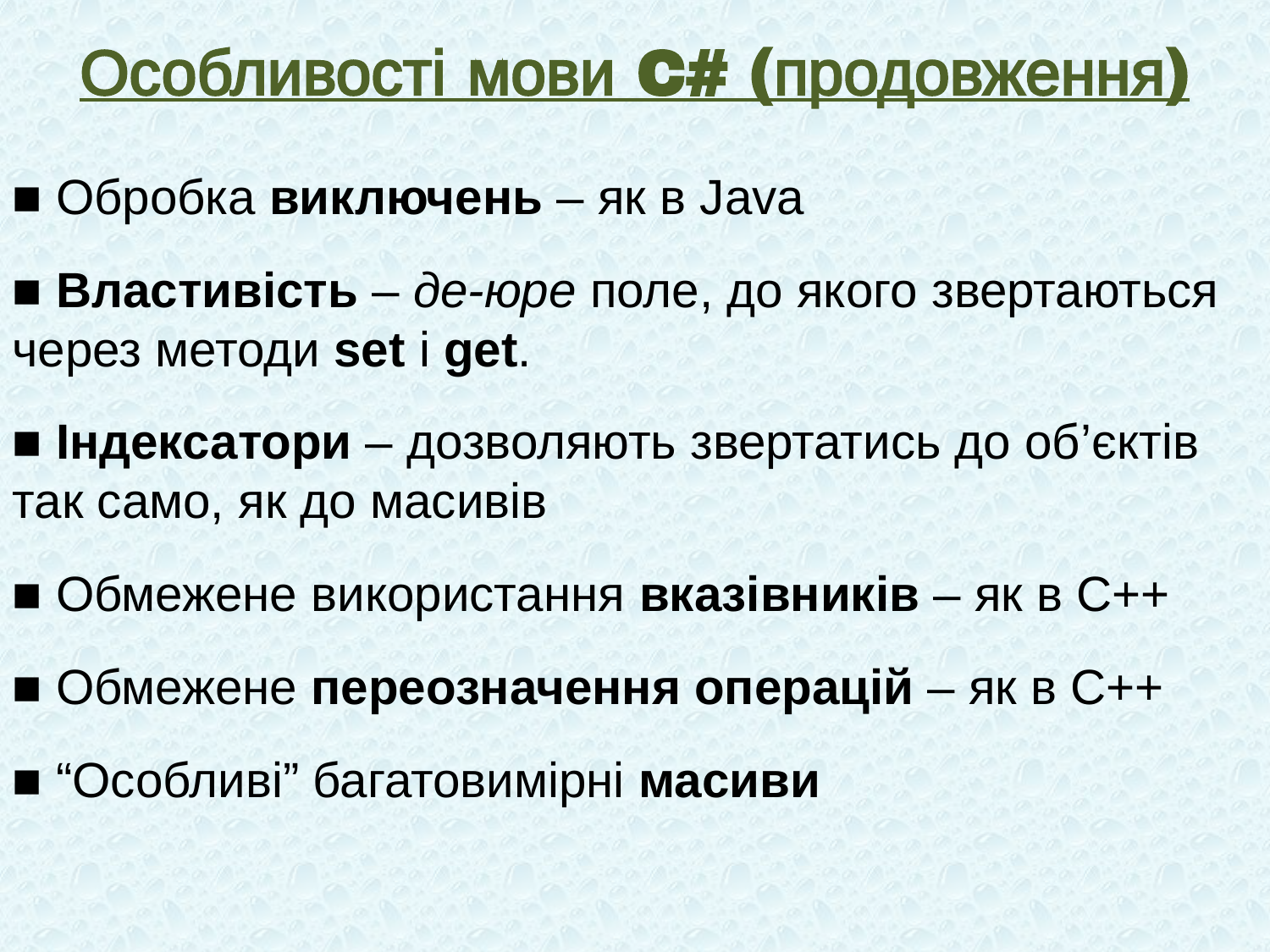

# Особливості мови C# (продовження)
■ Обробка виключень – як в Java

■ Властивість – де-юре поле, до якого звертаються через методи set і get.

■ Індексатори – дозволяють звертатись до об’єктів так само, як до масивів

■ Обмежене використання вказівників – як в С++

■ Обмежене переозначення операцій – як в С++

■ “Особливі” багатовимірні масиви